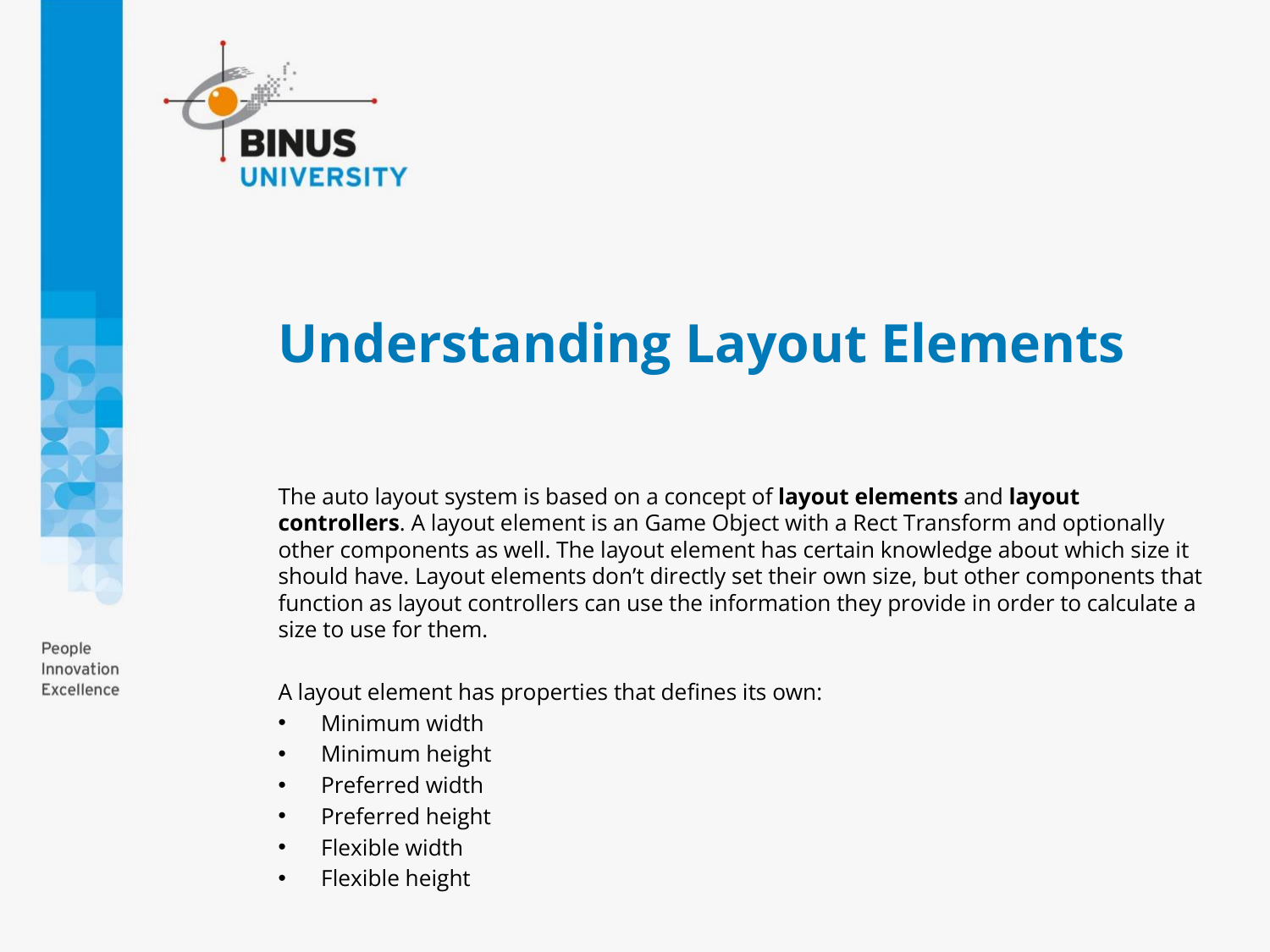

# Understanding Layout Elements
The auto layout system is based on a concept of layout elements and layout controllers. A layout element is an Game Object with a Rect Transform and optionally other components as well. The layout element has certain knowledge about which size it should have. Layout elements don’t directly set their own size, but other components that function as layout controllers can use the information they provide in order to calculate a size to use for them.

A layout element has properties that defines its own:
Minimum width
Minimum height
Preferred width
Preferred height
Flexible width
Flexible height